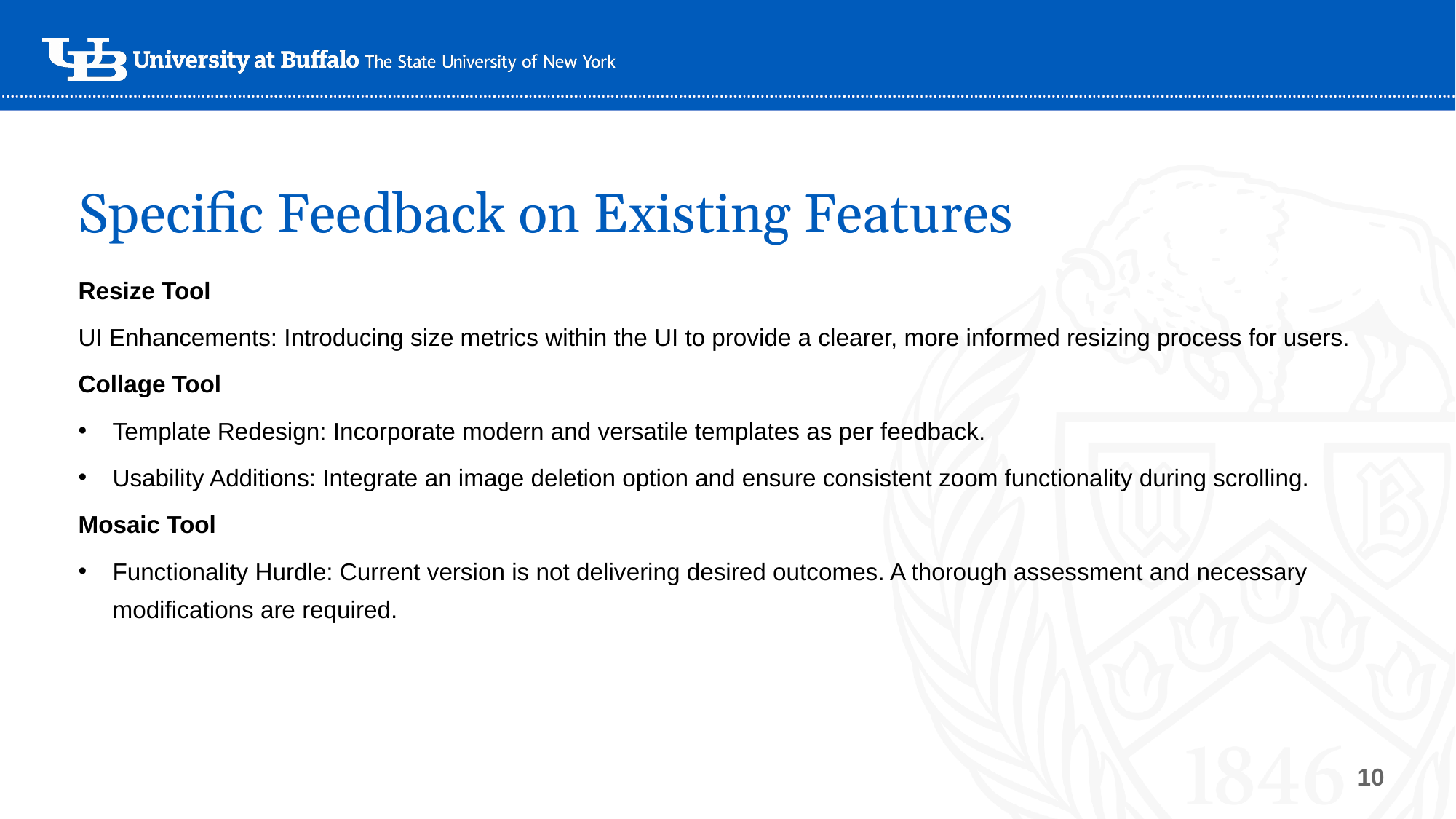

Specific Feedback on Existing Features
Resize Tool
UI Enhancements: Introducing size metrics within the UI to provide a clearer, more informed resizing process for users.
Collage Tool
Template Redesign: Incorporate modern and versatile templates as per feedback.
Usability Additions: Integrate an image deletion option and ensure consistent zoom functionality during scrolling.
Mosaic Tool
Functionality Hurdle: Current version is not delivering desired outcomes. A thorough assessment and necessary modifications are required.

10